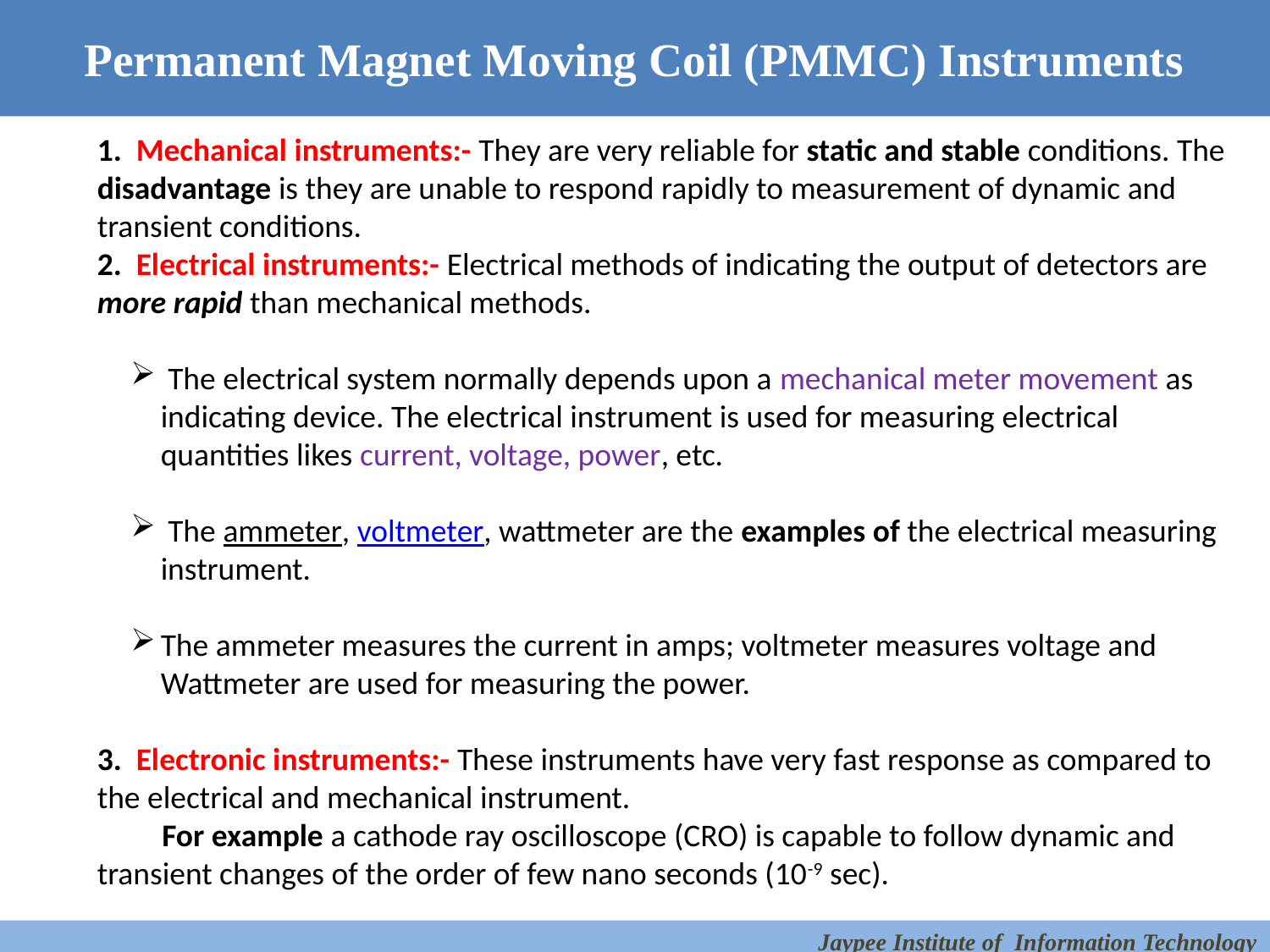

Permanent Magnet Moving Coil (PMMC) Instruments
1.  Mechanical instruments:- They are very reliable for static and stable conditions. The disadvantage is they are unable to respond rapidly to measurement of dynamic and transient conditions.
2.  Electrical instruments:- Electrical methods of indicating the output of detectors are more rapid than mechanical methods.

 The electrical system normally depends upon a mechanical meter movement as indicating device. The electrical instrument is used for measuring electrical quantities likes current, voltage, power, etc.

 The ammeter, voltmeter, wattmeter are the examples of the electrical measuring instrument.

The ammeter measures the current in amps; voltmeter measures voltage and Wattmeter are used for measuring the power.

3.  Electronic instruments:- These instruments have very fast response as compared to the electrical and mechanical instrument.
         For example a cathode ray oscilloscope (CRO) is capable to follow dynamic and transient changes of the order of few nano seconds (10-9 sec).

Jaypee Institute of  Information Technology